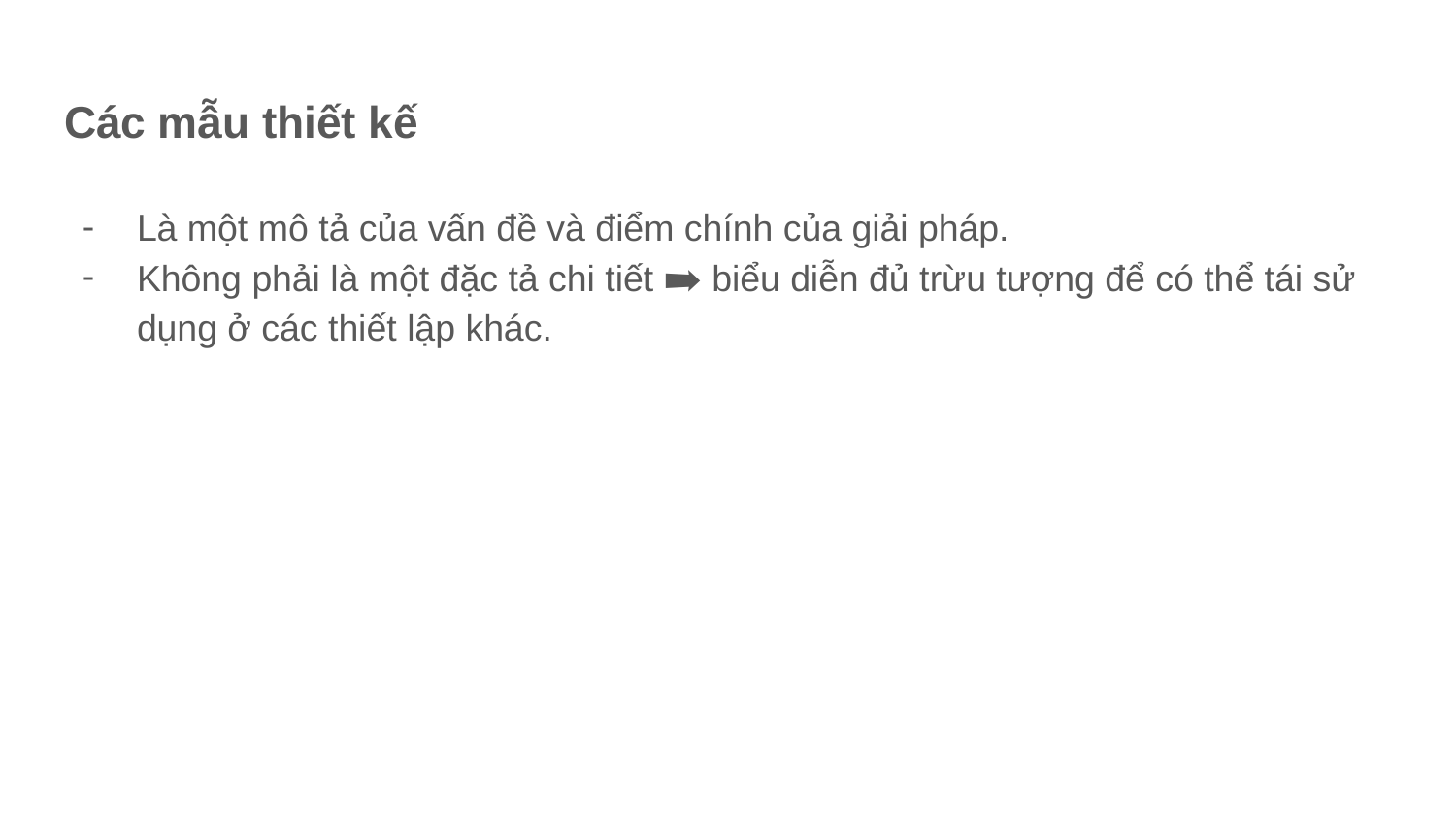

# Các mẫu thiết kế
Là một mô tả của vấn đề và điểm chính của giải pháp.
Không phải là một đặc tả chi tiết ➡ biểu diễn đủ trừu tượng để có thể tái sử dụng ở các thiết lập khác.